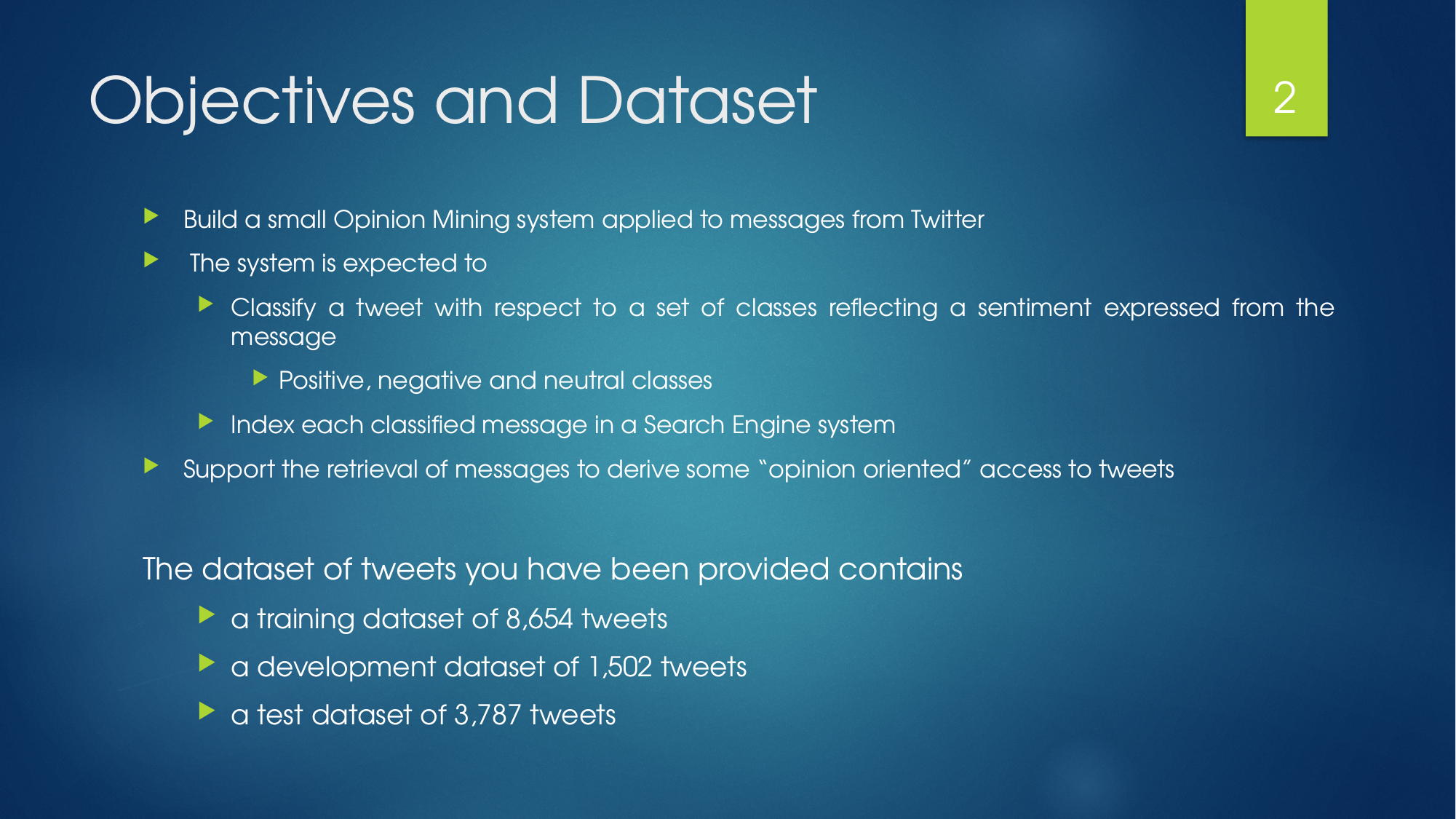

2
# Objectives and Dataset
Build a small Opinion Mining system applied to messages from Twitter
 The system is expected to
Classify a tweet with respect to a set of classes reflecting a sentiment expressed from the message
Positive, negative and neutral classes
Index each classified message in a Search Engine system
Support the retrieval of messages to derive some “opinion oriented” access to tweets

The dataset of tweets you have been provided contains
a training dataset of 8,654 tweets
a development dataset of 1,502 tweets
a test dataset of 3,787 tweets